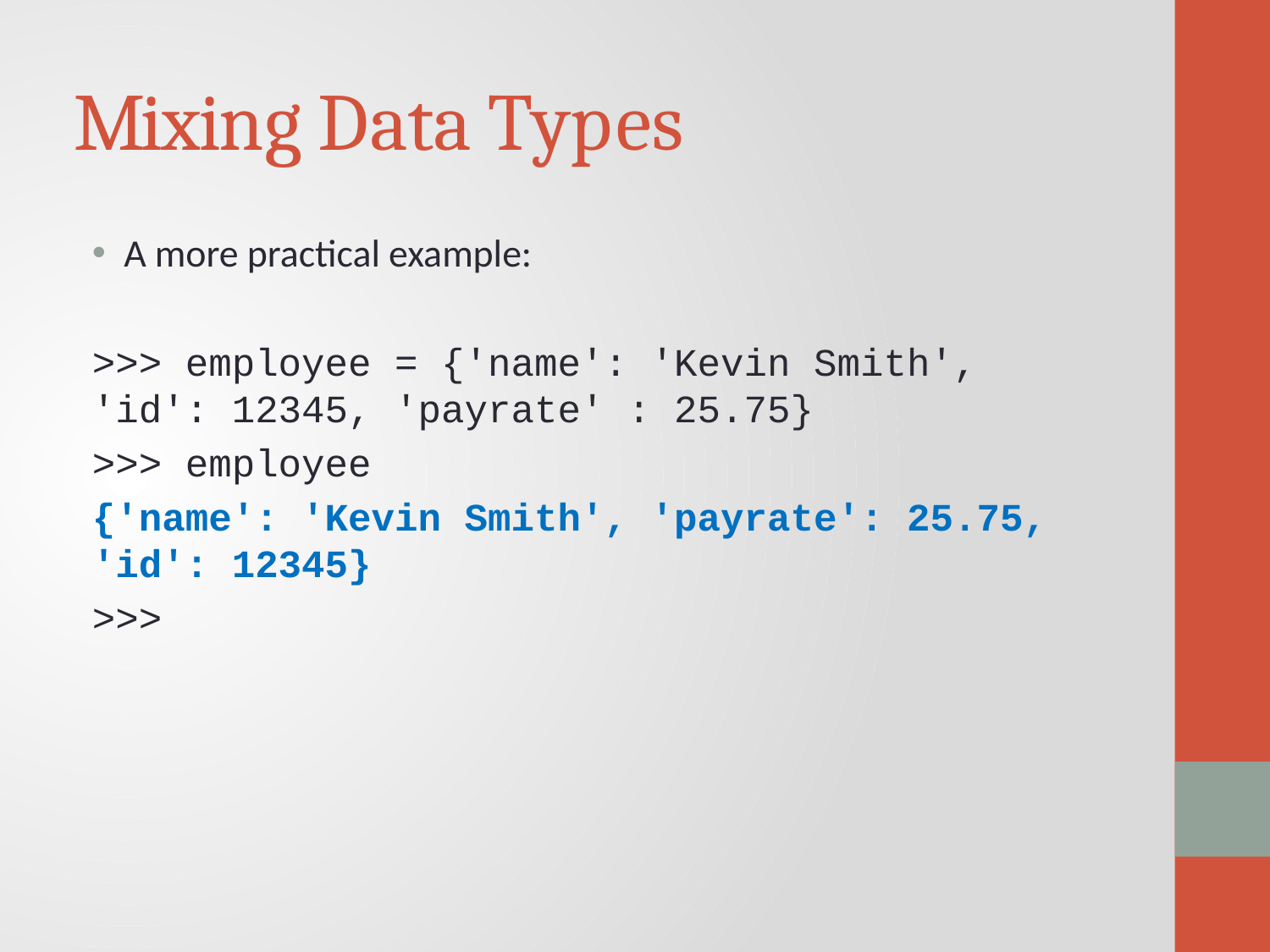

# Mixing Data Types
A more practical example:

>>> employee = {'name': 'Kevin Smith', 'id': 12345, 'payrate' : 25.75}
>>> employee
{'name': 'Kevin Smith', 'payrate': 25.75, 'id': 12345}
>>>